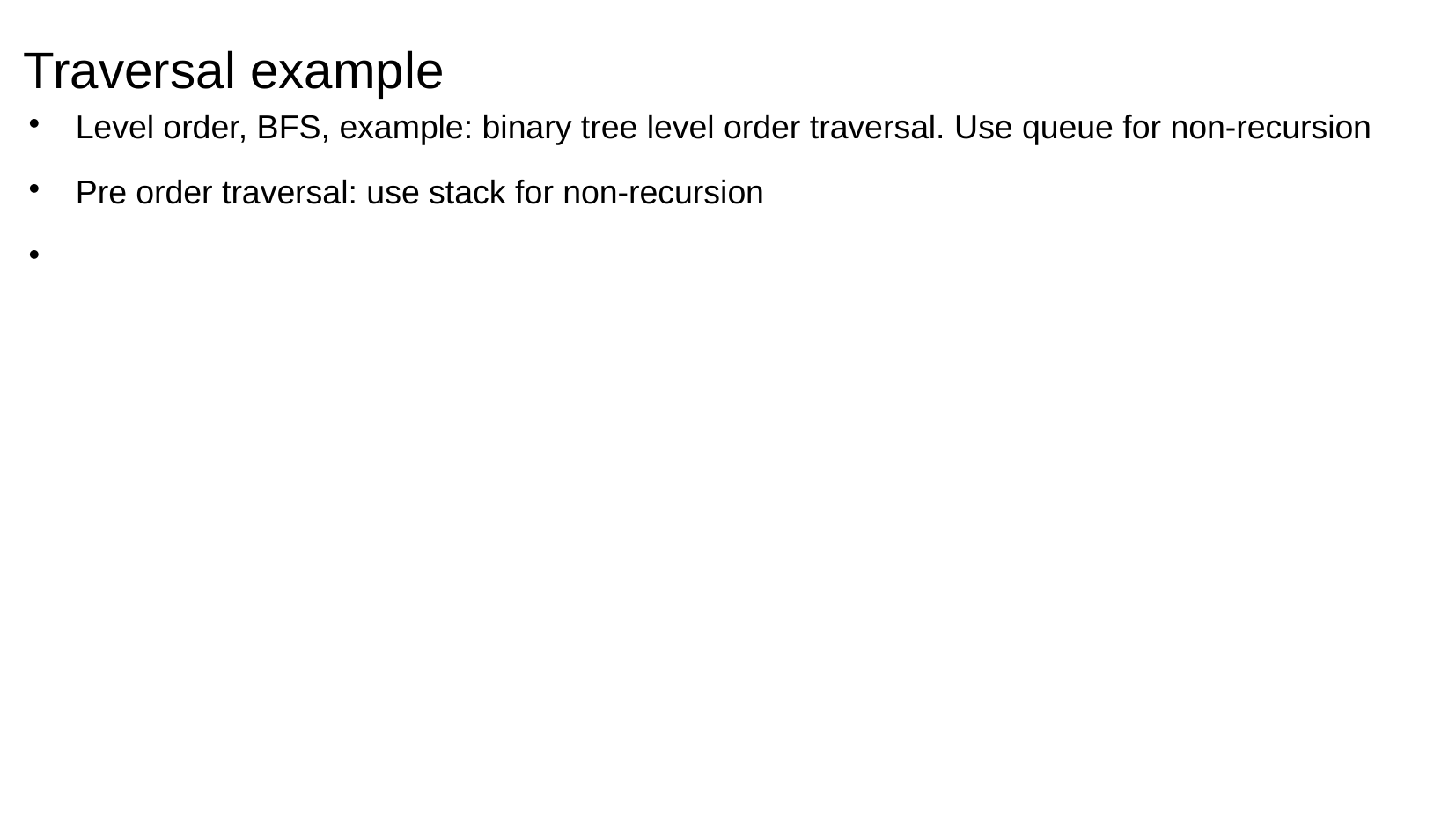

Traversal example
Level order, BFS, example: binary tree level order traversal. Use queue for non-recursion
Pre order traversal: use stack for non-recursion